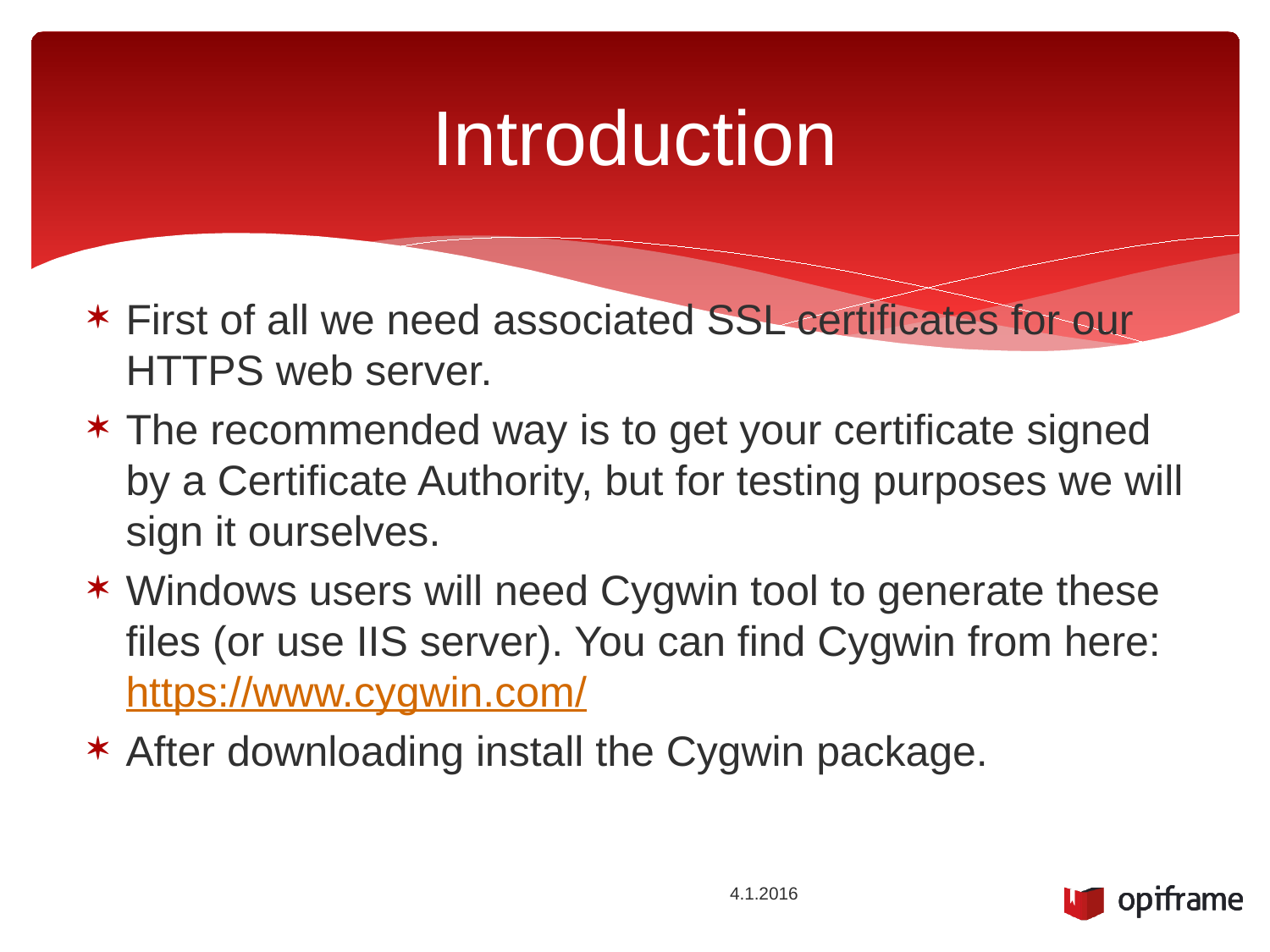

# Introduction
First of all we need associated SSL certificates for our HTTPS web server.
The recommended way is to get your certificate signed by a Certificate Authority, but for testing purposes we will sign it ourselves.
Windows users will need Cygwin tool to generate these files (or use IIS server). You can find Cygwin from here: https://www.cygwin.com/
After downloading install the Cygwin package.

4.1.2016